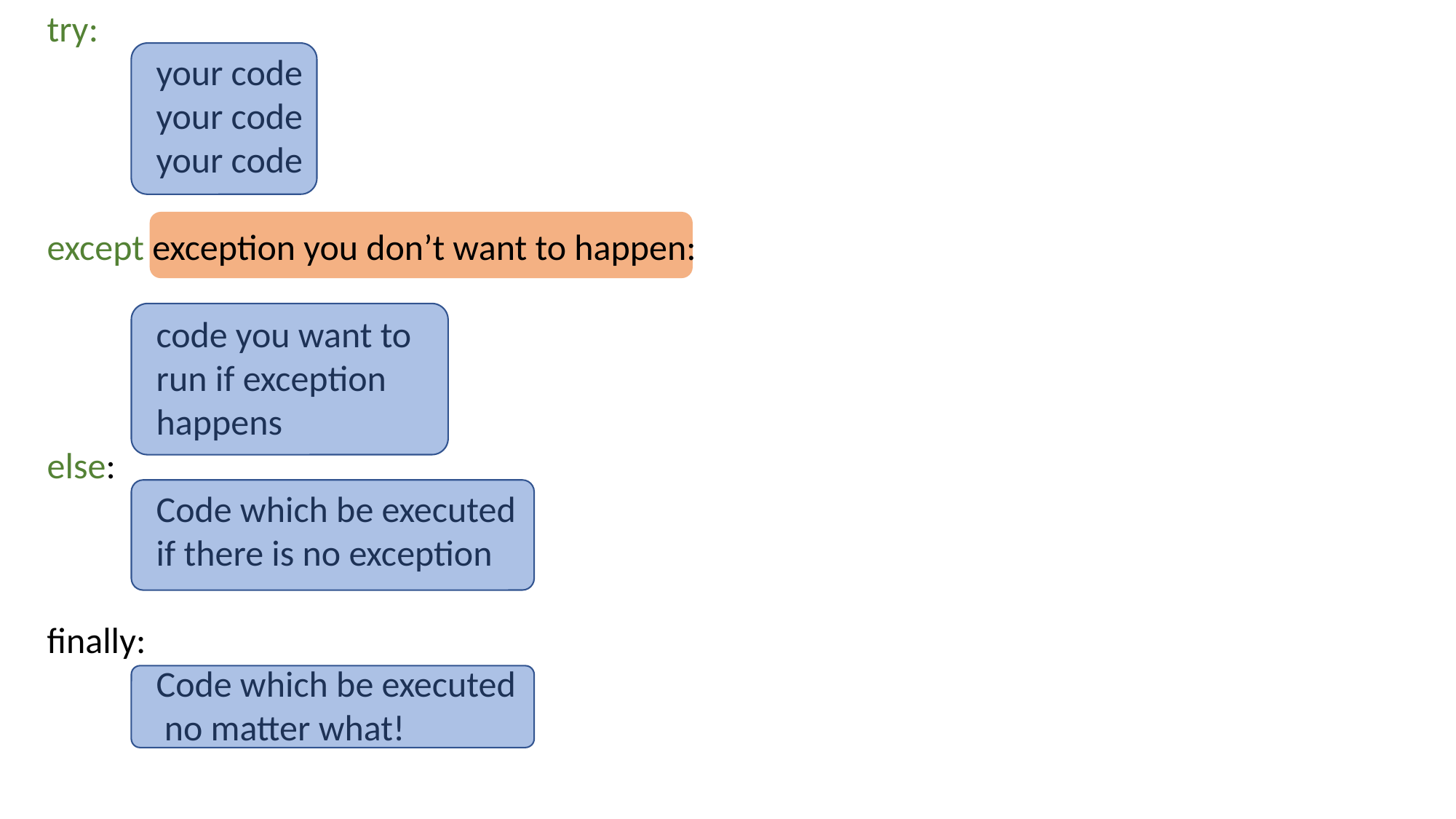

try:
your code
your code
your code

except exception you don’t want to happen:

	code you want to
          	run if exception
          	happens
else:
	Code which be executed
	if there is no exception

finally:
	Code which be executed
	 no matter what!